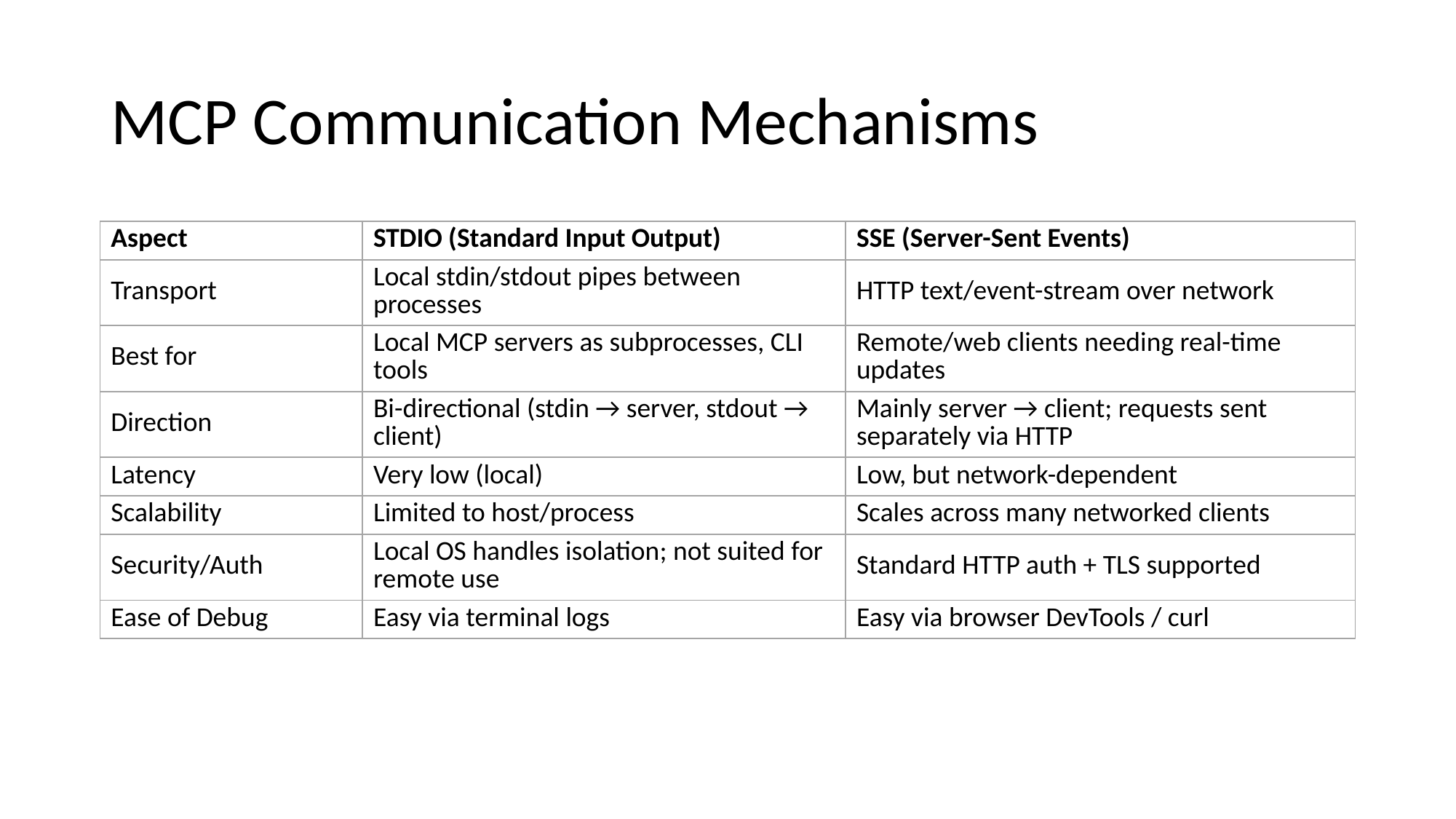

# MCP Communication Mechanisms
| Aspect | STDIO (Standard Input Output) | SSE (Server-Sent Events) |
| --- | --- | --- |
| Transport | Local stdin/stdout pipes between processes | HTTP text/event-stream over network |
| Best for | Local MCP servers as subprocesses, CLI tools | Remote/web clients needing real-time updates |
| Direction | Bi-directional (stdin → server, stdout → client) | Mainly server → client; requests sent separately via HTTP |
| Latency | Very low (local) | Low, but network-dependent |
| Scalability | Limited to host/process | Scales across many networked clients |
| Security/Auth | Local OS handles isolation; not suited for remote use | Standard HTTP auth + TLS supported |
| Ease of Debug | Easy via terminal logs | Easy via browser DevTools / curl |